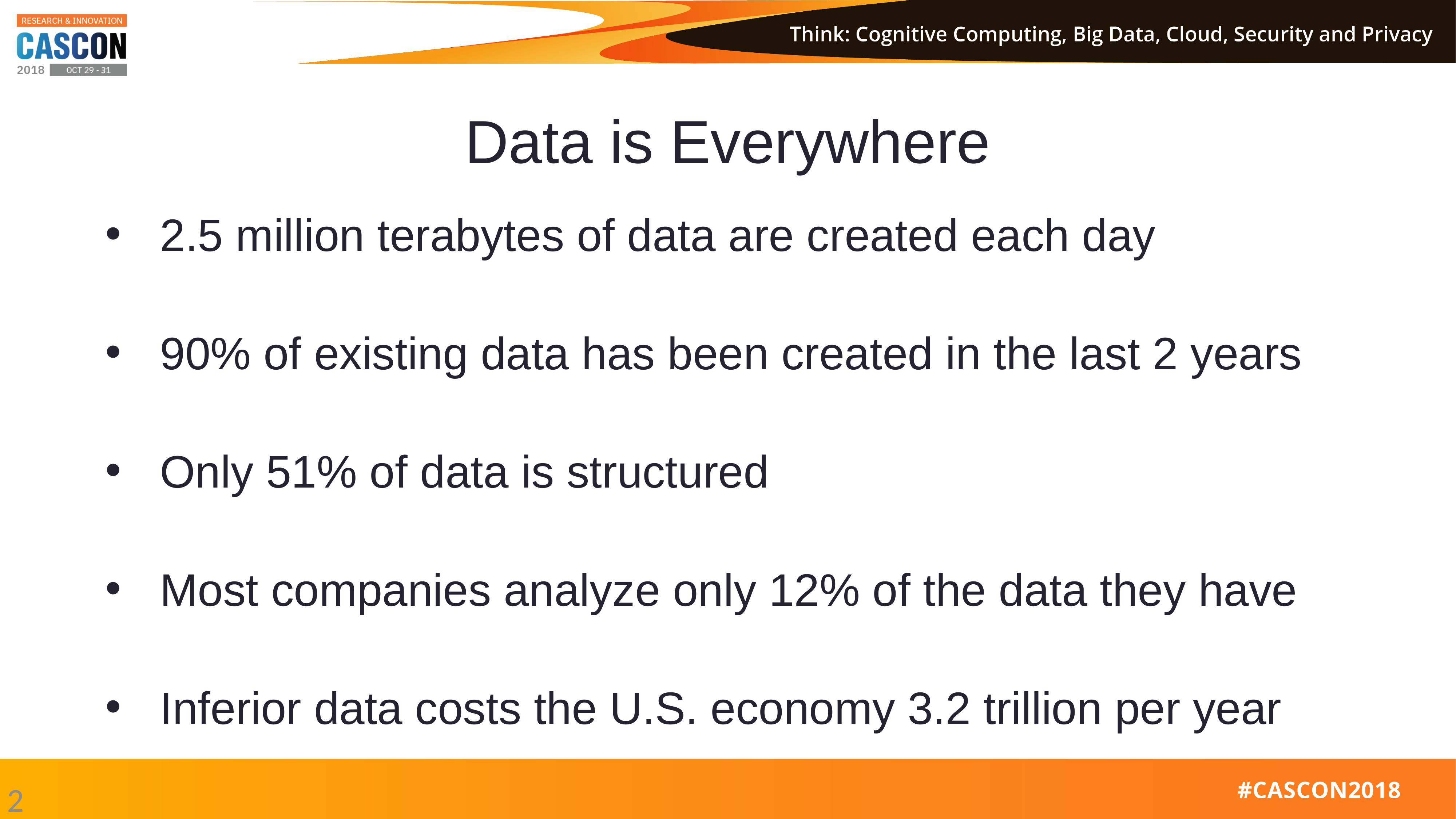

# Data is Everywhere
2.5 million terabytes of data are created each day

90% of existing data has been created in the last 2 years

Only 51% of data is structured

Most companies analyze only 12% of the data they have

Inferior data costs the U.S. economy 3.2 trillion per year

2